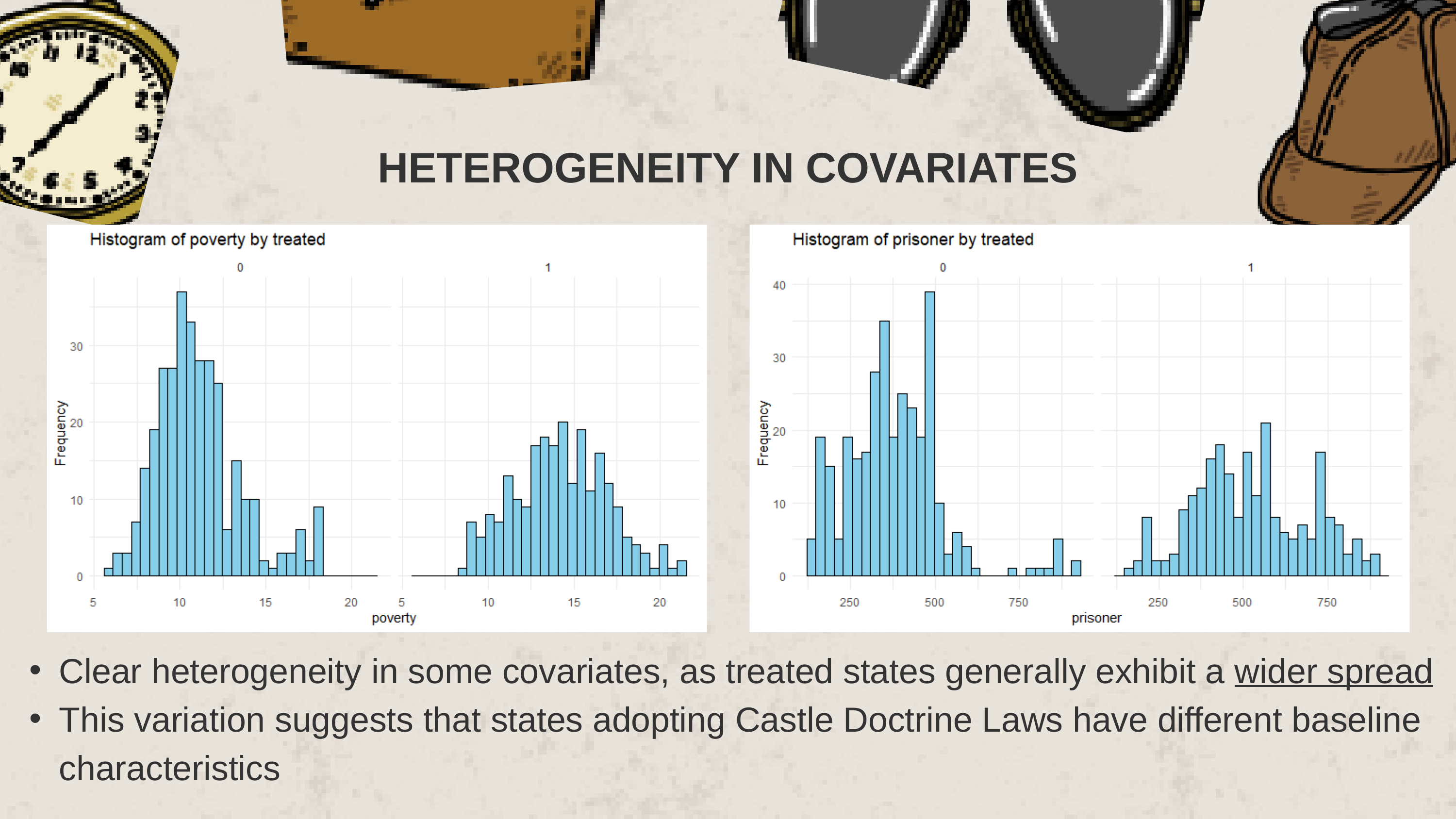

HETEROGENEITY IN COVARIATES

Clear heterogeneity in some covariates, as treated states generally exhibit a wider spread
This variation suggests that states adopting Castle Doctrine Laws have different baseline characteristics